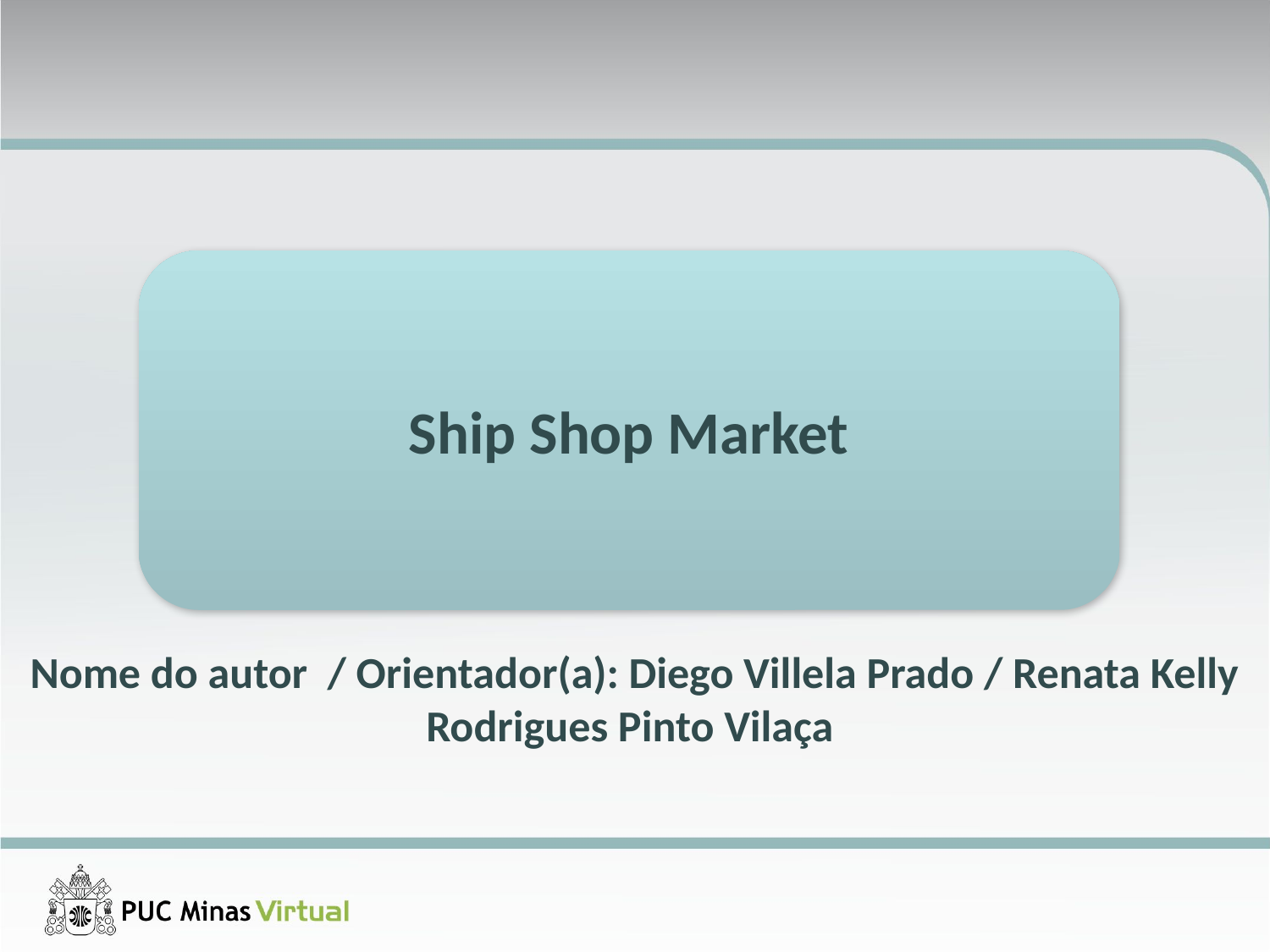

Ship Shop Market
Nome do autor  / Orientador(a): Diego Villela Prado / Renata Kelly Rodrigues Pinto Vilaça